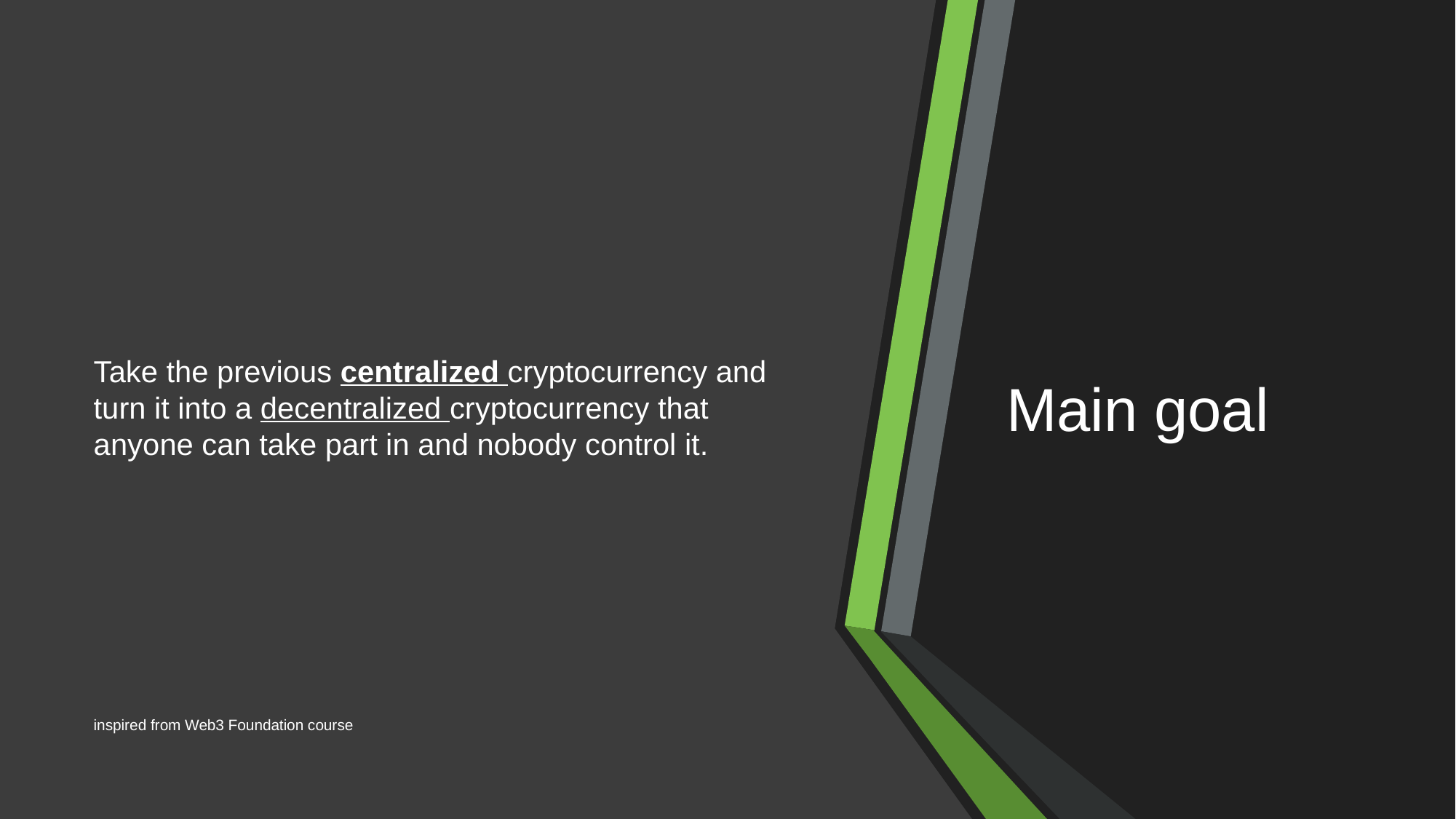

Take the previous centralized cryptocurrency and turn it into a decentralized cryptocurrency that anyone can take part in and nobody control it.
# Main goal

inspired from Web3 Foundation course